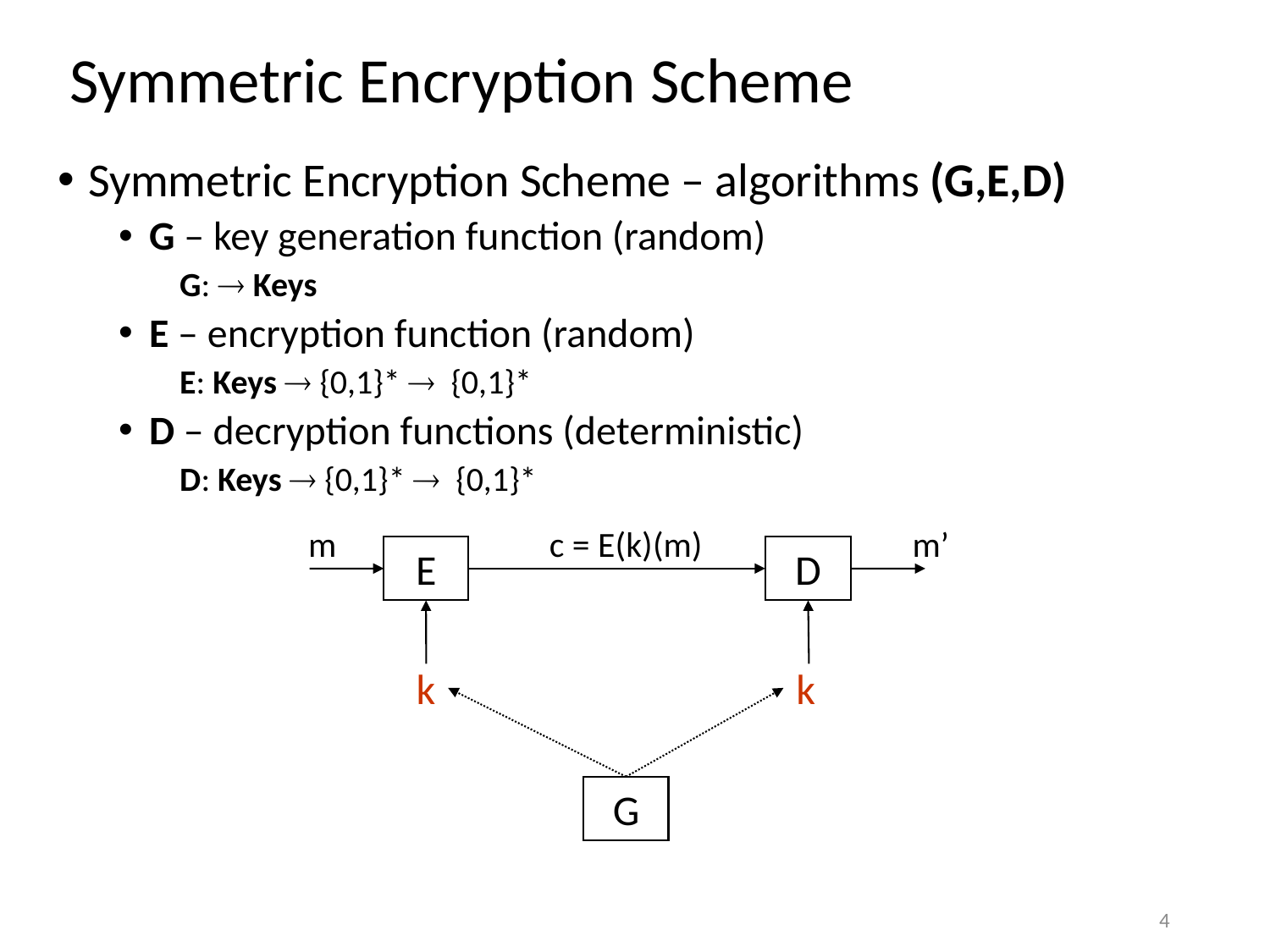

# Symmetric Encryption Scheme
Symmetric Encryption Scheme – algorithms (G,E,D)
G – key generation function (random)
G: → Keys
E – encryption function (random)
E: Keys → {0,1}* →  {0,1}*
D – decryption functions (deterministic)
D: Keys → {0,1}* →  {0,1}*
m
c = E(k)(m)
m’
E
D
k
k
G
4